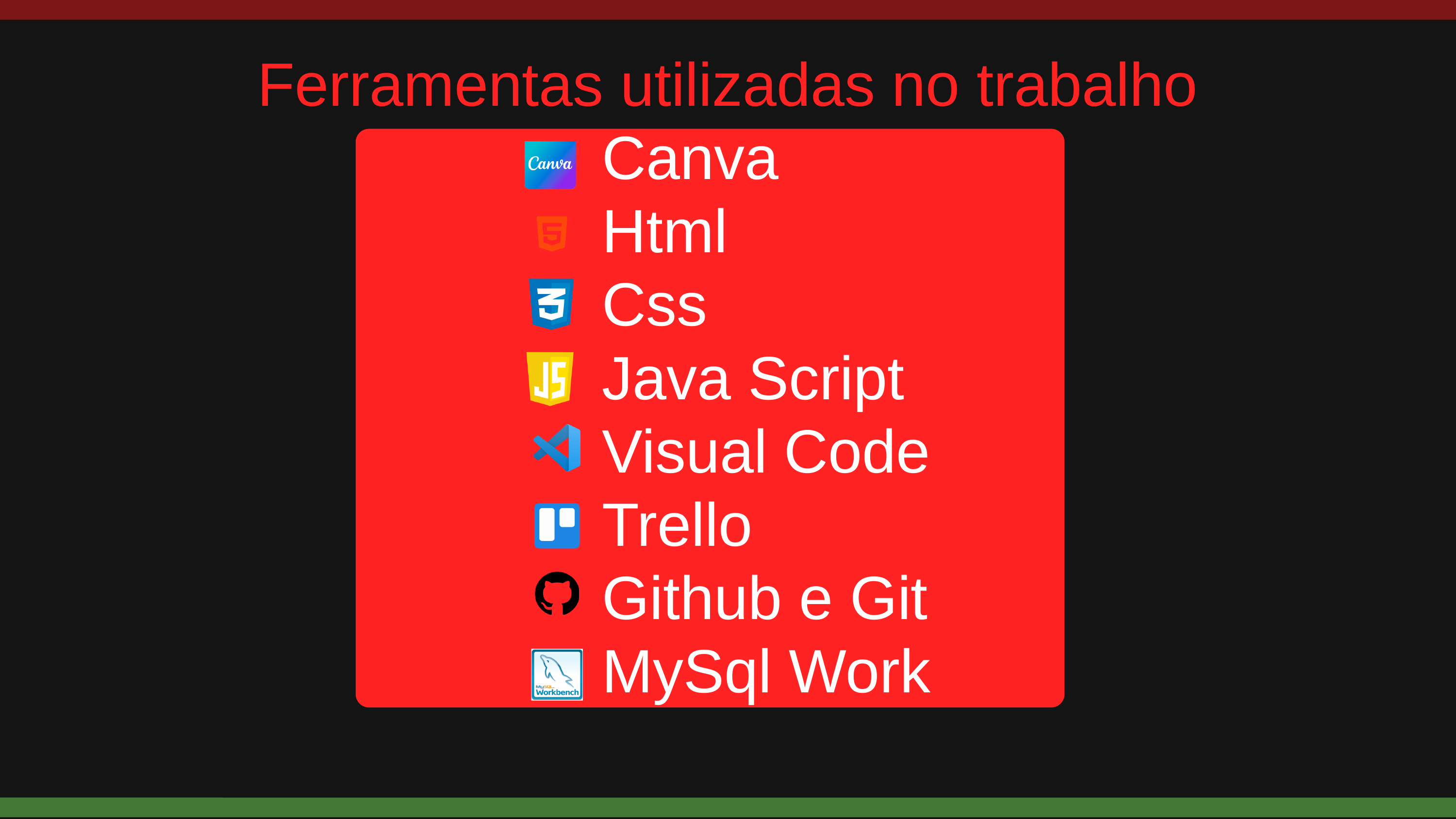

Ferramentas utilizadas no trabalho
Canva
Html
Css
Java Script
Visual Code
Trello
Github e Git
MySql Work